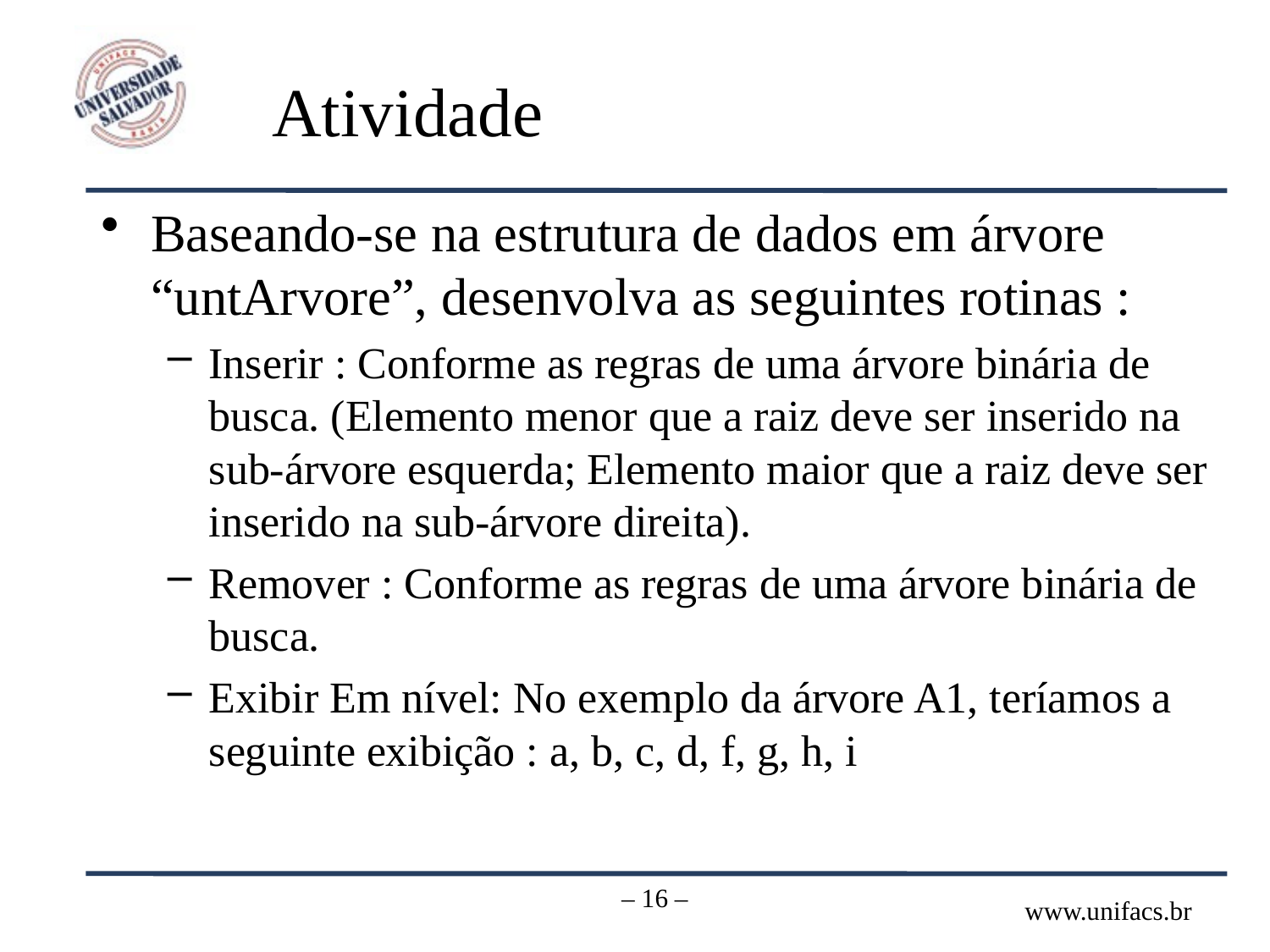

# Atividade
Baseando-se na estrutura de dados em árvore “untArvore”, desenvolva as seguintes rotinas :
Inserir : Conforme as regras de uma árvore binária de busca. (Elemento menor que a raiz deve ser inserido na sub-árvore esquerda; Elemento maior que a raiz deve ser inserido na sub-árvore direita).
Remover : Conforme as regras de uma árvore binária de busca.
Exibir Em nível: No exemplo da árvore A1, teríamos a seguinte exibição : a, b, c, d, f, g, h, i
– 16 –